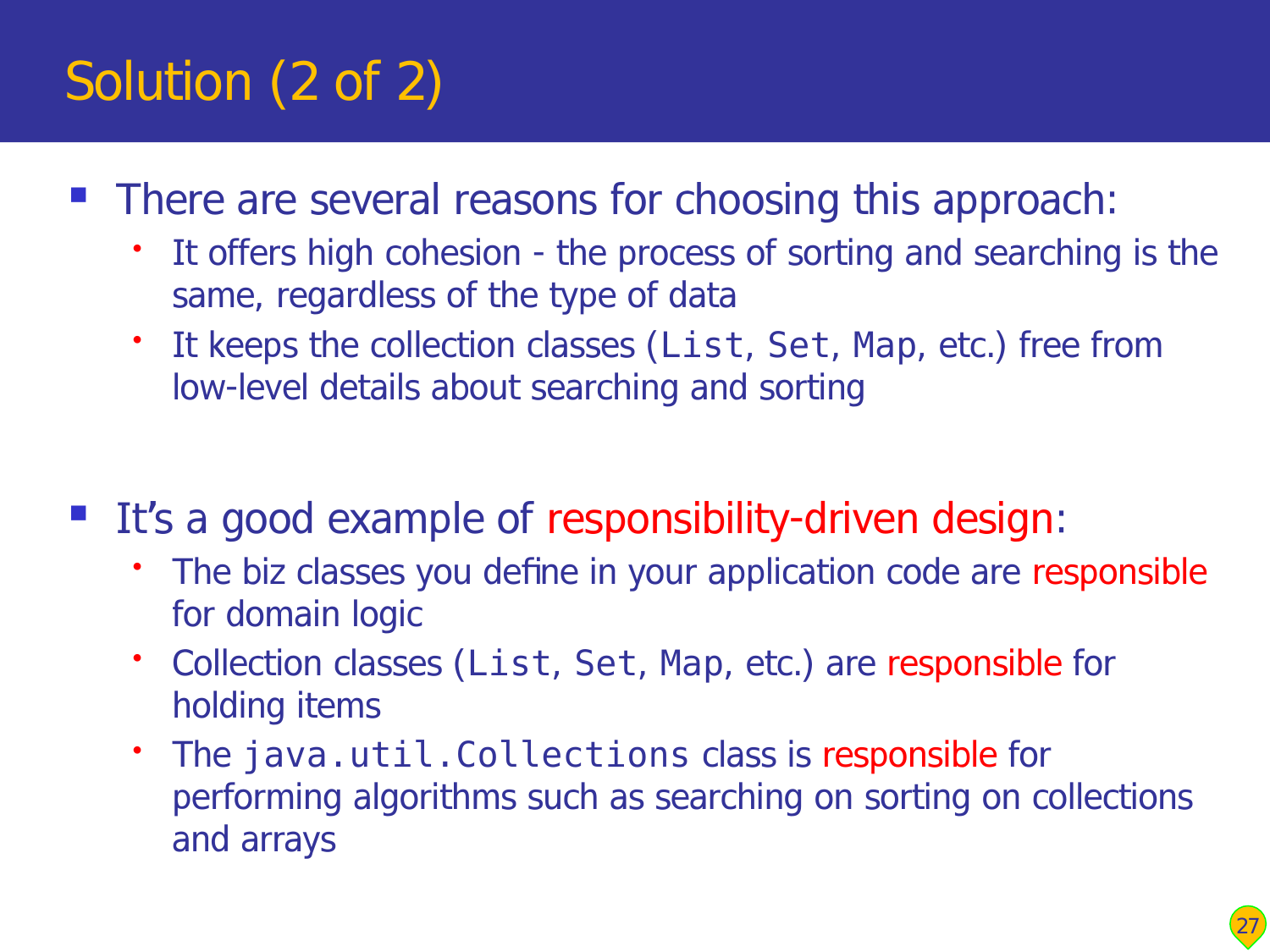

# Solution (2 of 2)
There are several reasons for choosing this approach:
It offers high cohesion - the process of sorting and searching is the same, regardless of the type of data
It keeps the collection classes (List, Set, Map, etc.) free from low-level details about searching and sorting

It’s a good example of responsibility-driven design:
The biz classes you define in your application code are responsible for domain logic
Collection classes (List, Set, Map, etc.) are responsible for holding items
The java.util.Collections class is responsible for performing algorithms such as searching on sorting on collections and arrays
27